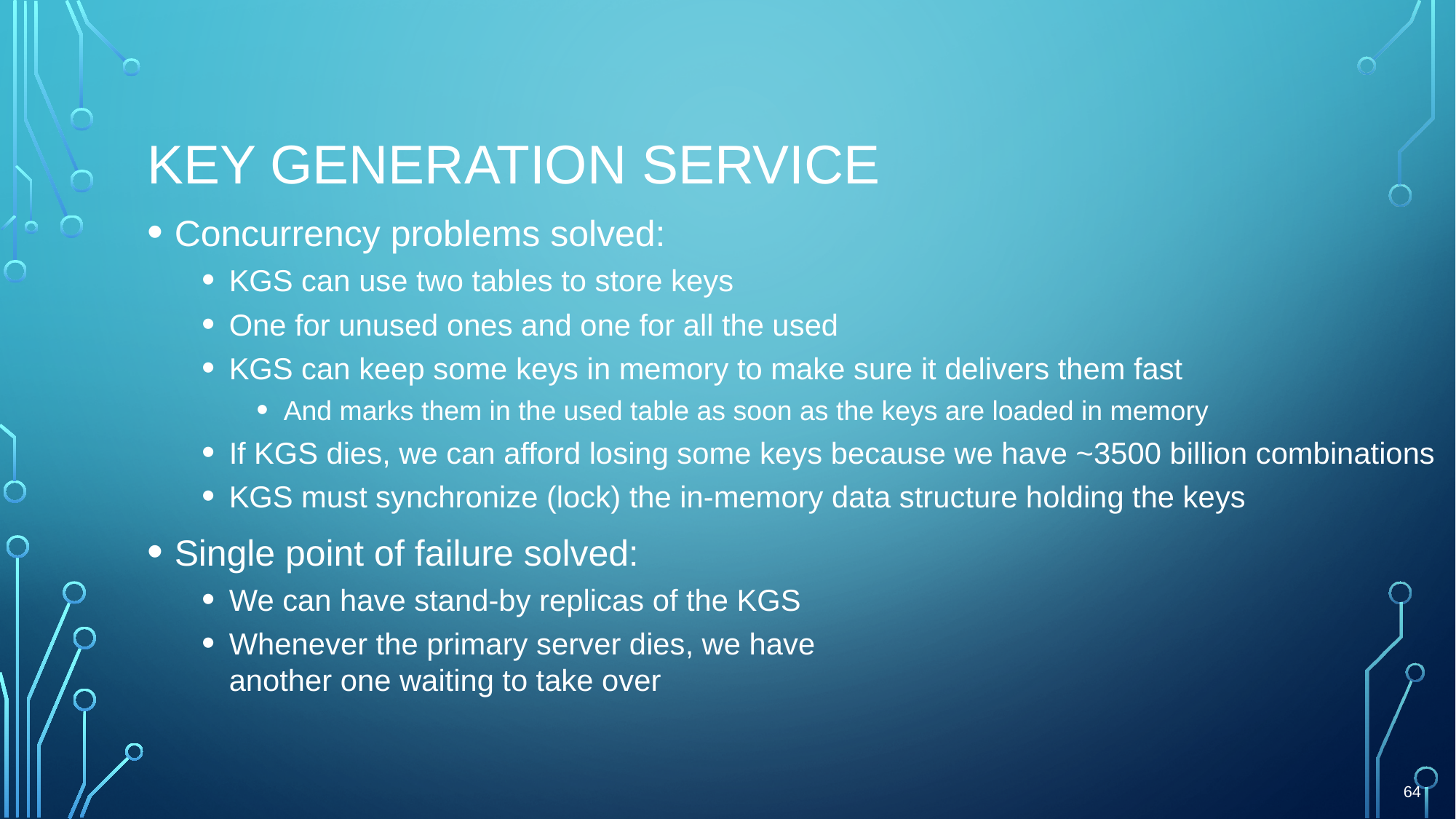

# Key generation service
Concurrency problems solved:
KGS can use two tables to store keys
One for unused ones and one for all the used
KGS can keep some keys in memory to make sure it delivers them fast
And marks them in the used table as soon as the keys are loaded in memory
If KGS dies, we can afford losing some keys because we have ~3500 billion combinations
KGS must synchronize (lock) the in-memory data structure holding the keys
Single point of failure solved:
We can have stand-by replicas of the KGS
Whenever the primary server dies, we have
another one waiting to take over

64